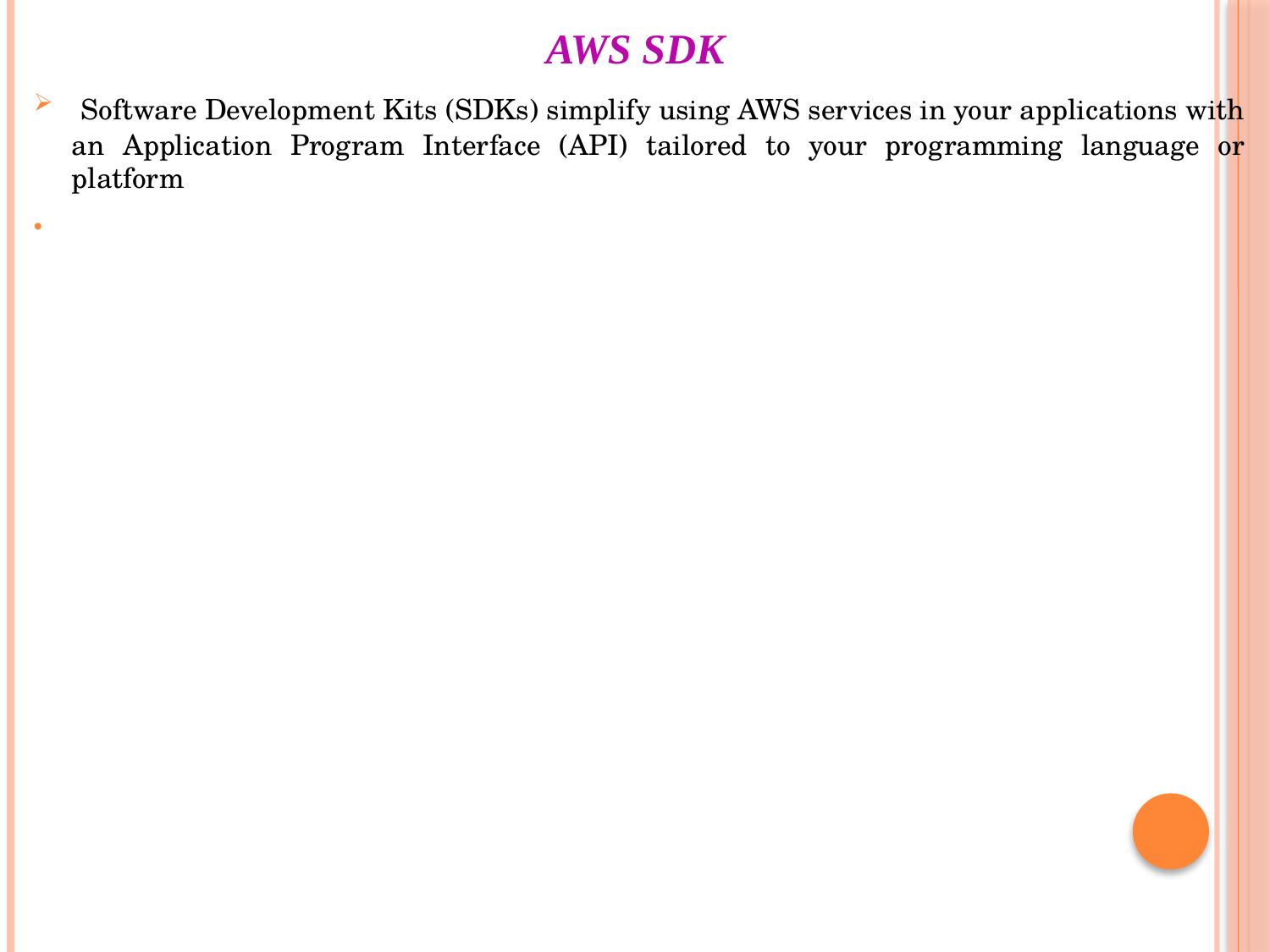

# AWS SDK
 Software Development Kits (SDKs) simplify using AWS services in your applications with an Application Program Interface (API) tailored to your programming language or platform